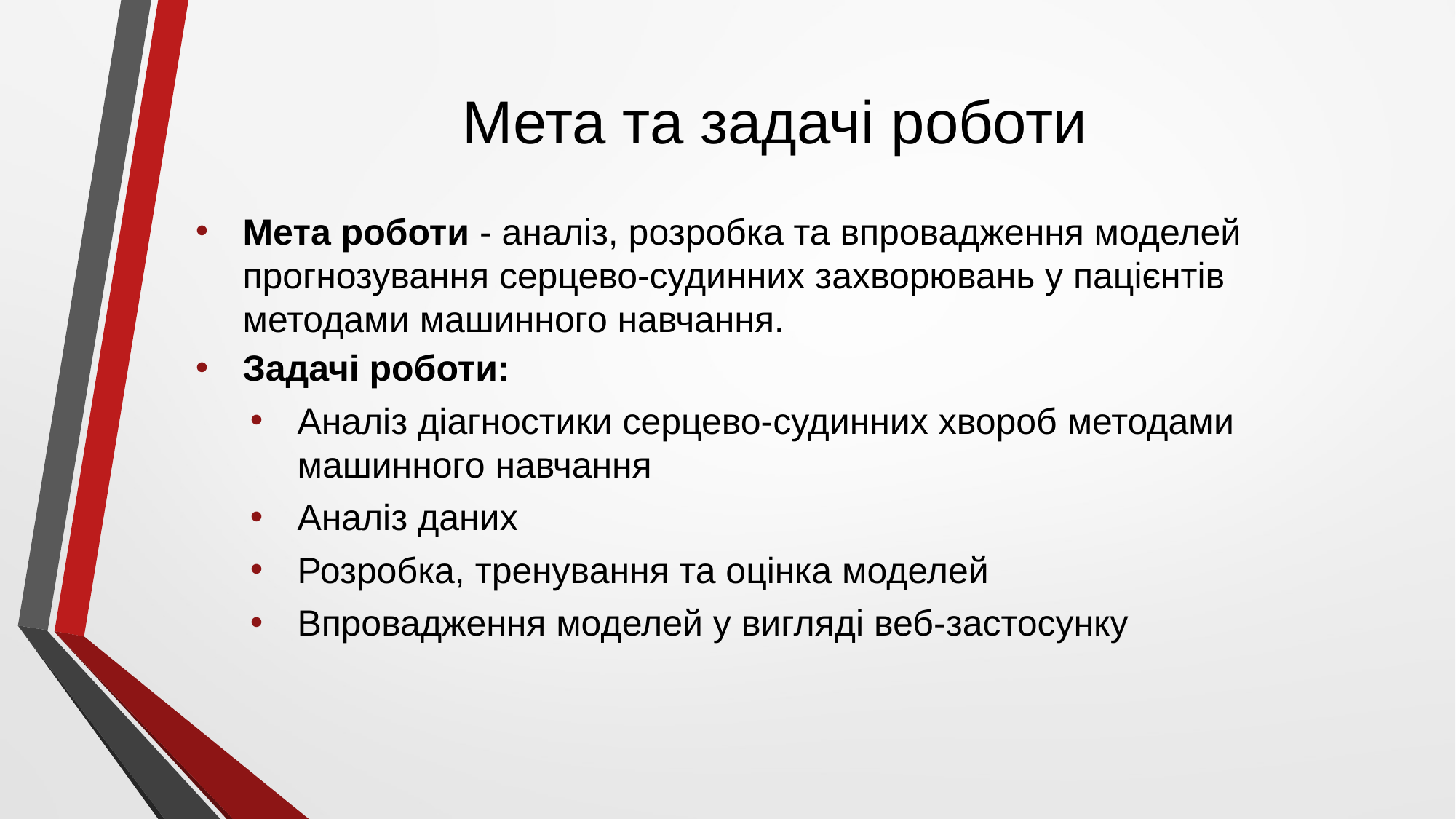

# Мета та задачі роботи
Мета роботи - аналіз, розробка та впровадження моделей   прогнозування серцево-судинних захворювань у пацієнтів методами машинного навчання.
Задачі роботи:
Аналіз діагностики серцево-судинних хвороб методами машинного навчання
Аналіз даних
Розробка, тренування та оцінка моделей
Впровадження моделей у вигляді веб-застосунку